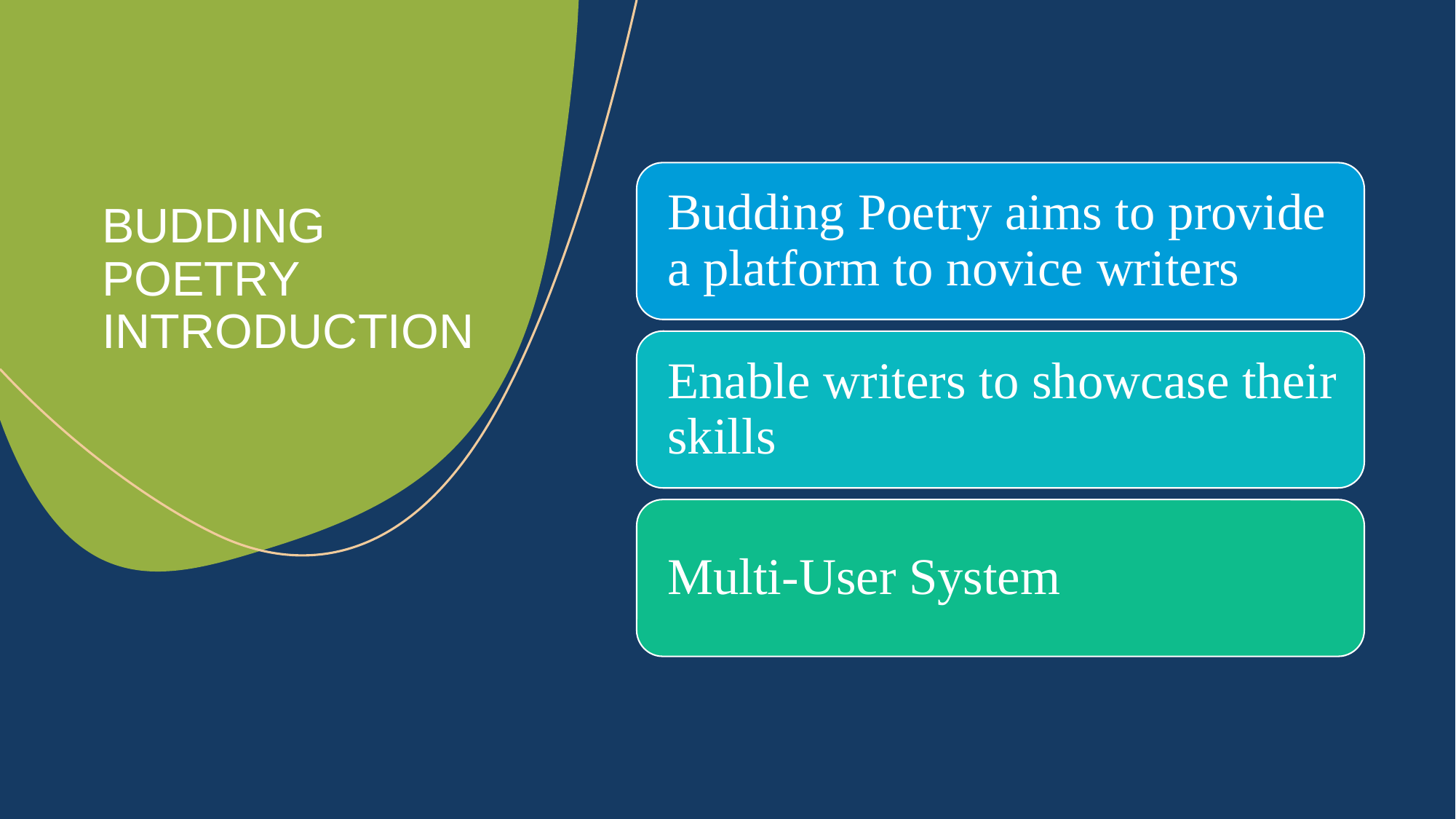

BUDDING POETRY  INTRODUCTION
Budding Poetry aims to provide a platform to novice writers
Enable writers to showcase their skills
Multi-User System